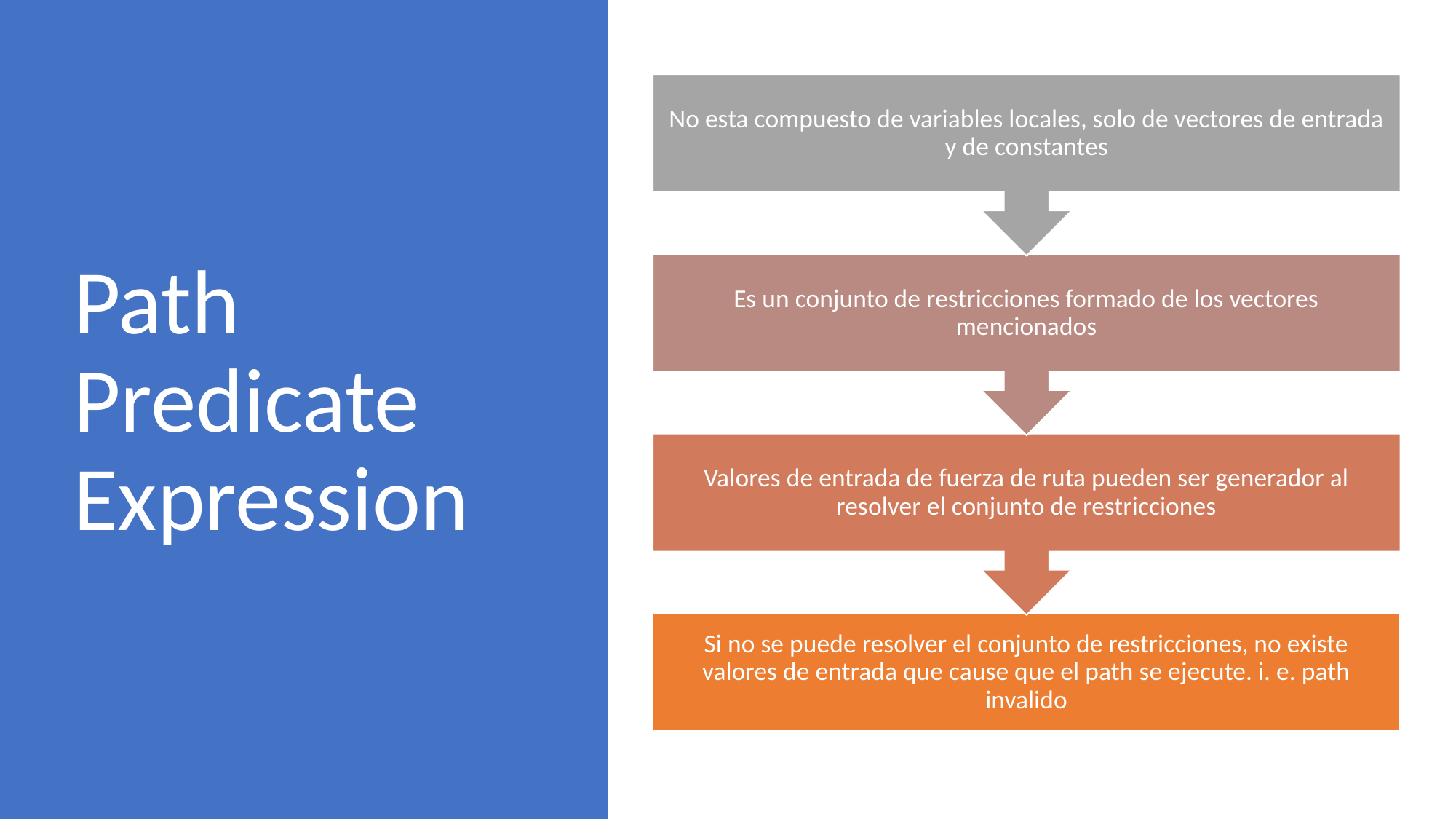

# Path Predicate Expression
Si no se puede resolver el conjunto de restricciones, no existe valores de entrada que cause que el path se ejecute. i. e. path invalido
Valores de entrada de fuerza de ruta pueden ser generador al resolver el conjunto de restricciones
Es un conjunto de restricciones formado de los vectores mencionados
No esta compuesto de variables locales, solo de vectores de entrada y de constantes